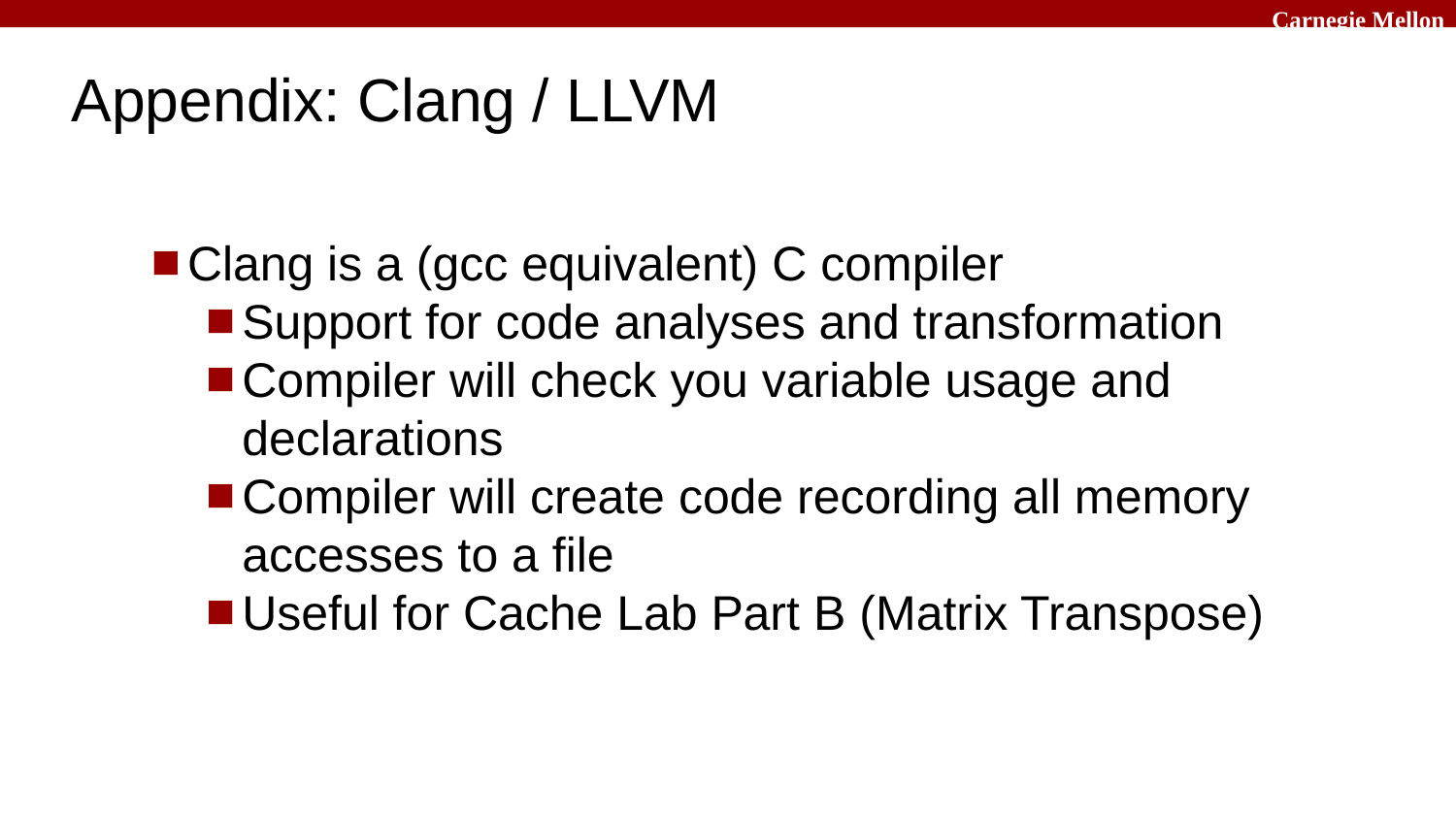

# Appendix: Clang / LLVM
Clang is a (gcc equivalent) C compiler
Support for code analyses and transformation
Compiler will check you variable usage and declarations
Compiler will create code recording all memory accesses to a file
Useful for Cache Lab Part B (Matrix Transpose)